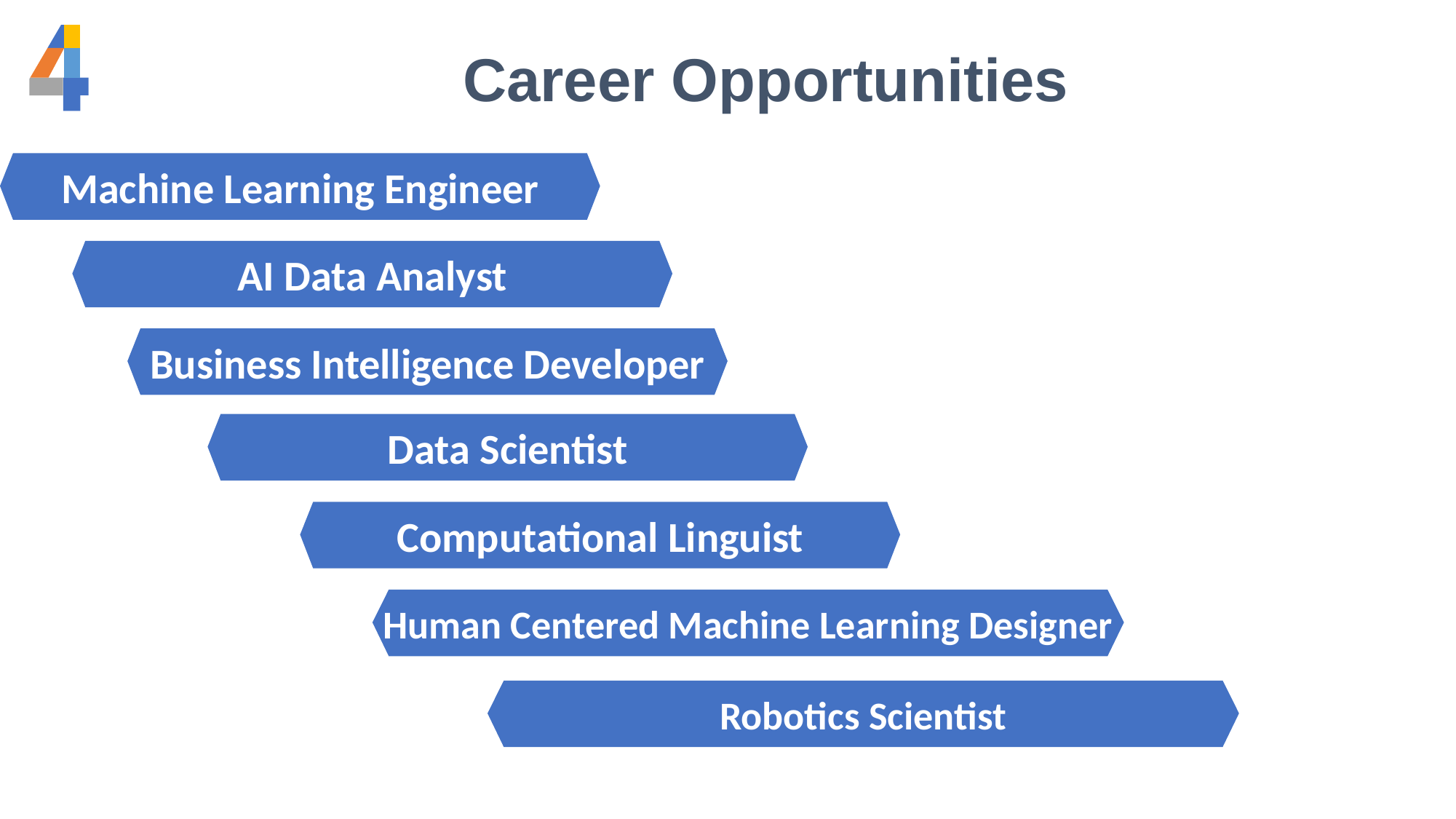

Career Opportunities
Machine Learning Engineer
AI Data Analyst
Business Intelligence Developer
Data Scientist
Computational Linguist
Human Centered Machine Learning Designer
Robotics Scientist